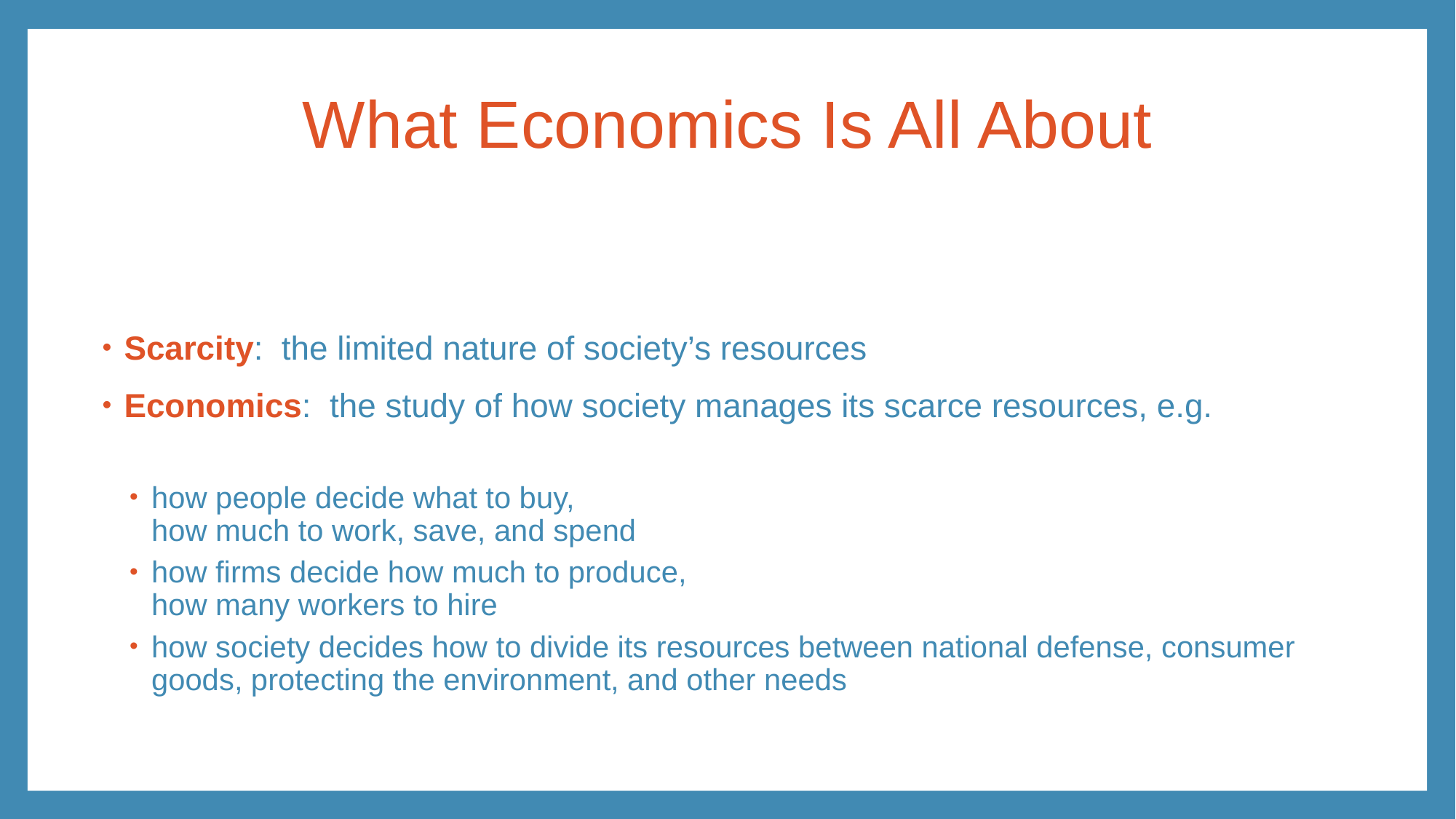

0
# What Economics Is All About

Scarcity:  the limited nature of society’s resources
Economics:  the study of how society manages its scarce resources, e.g.

how people decide what to buy,
how much to work, save, and spend
how firms decide how much to produce,
how many workers to hire
how society decides how to divide its resources between national defense, consumer goods, protecting the environment, and other needs